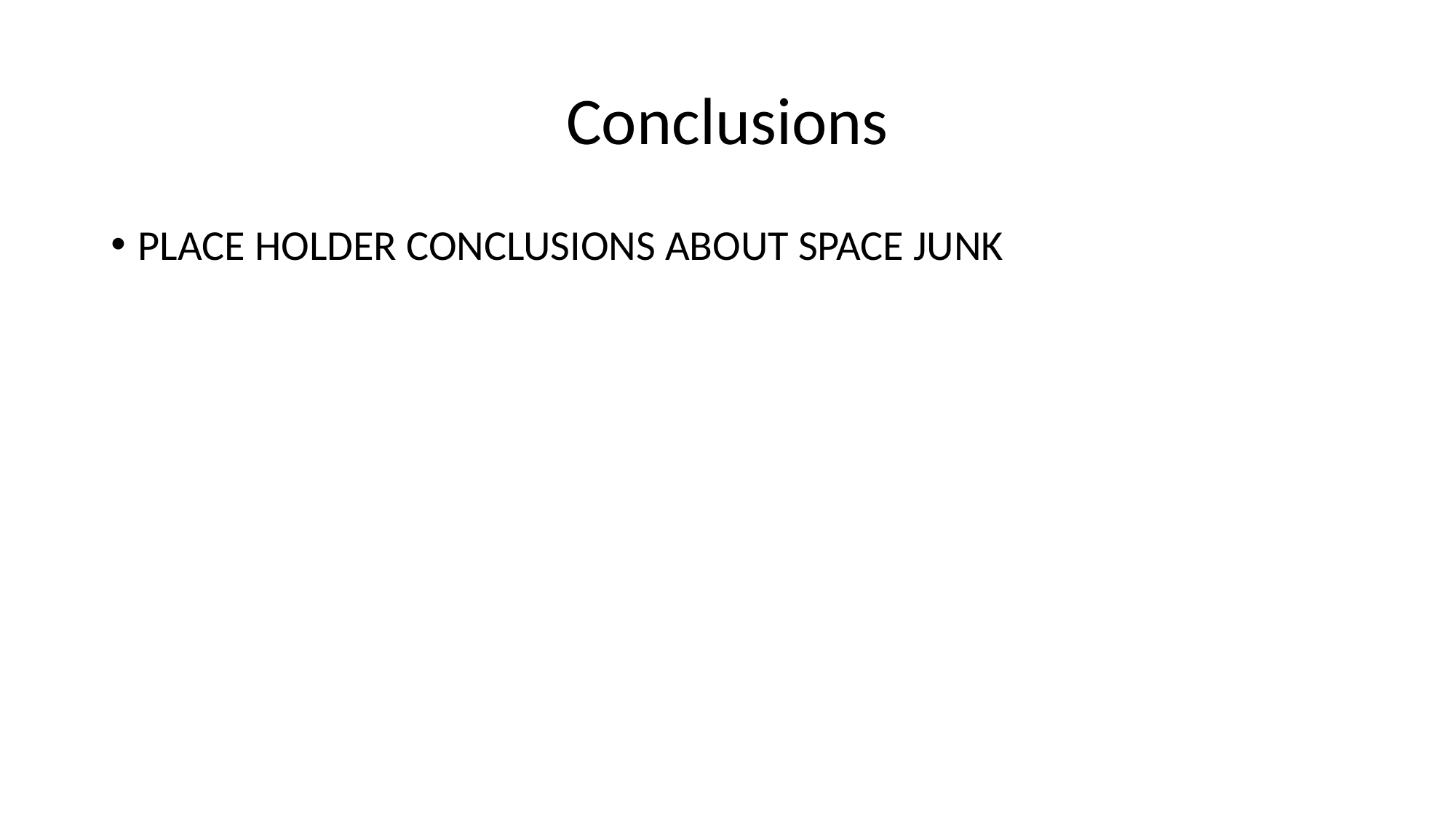

# Conclusions
PLACE HOLDER CONCLUSIONS ABOUT SPACE JUNK